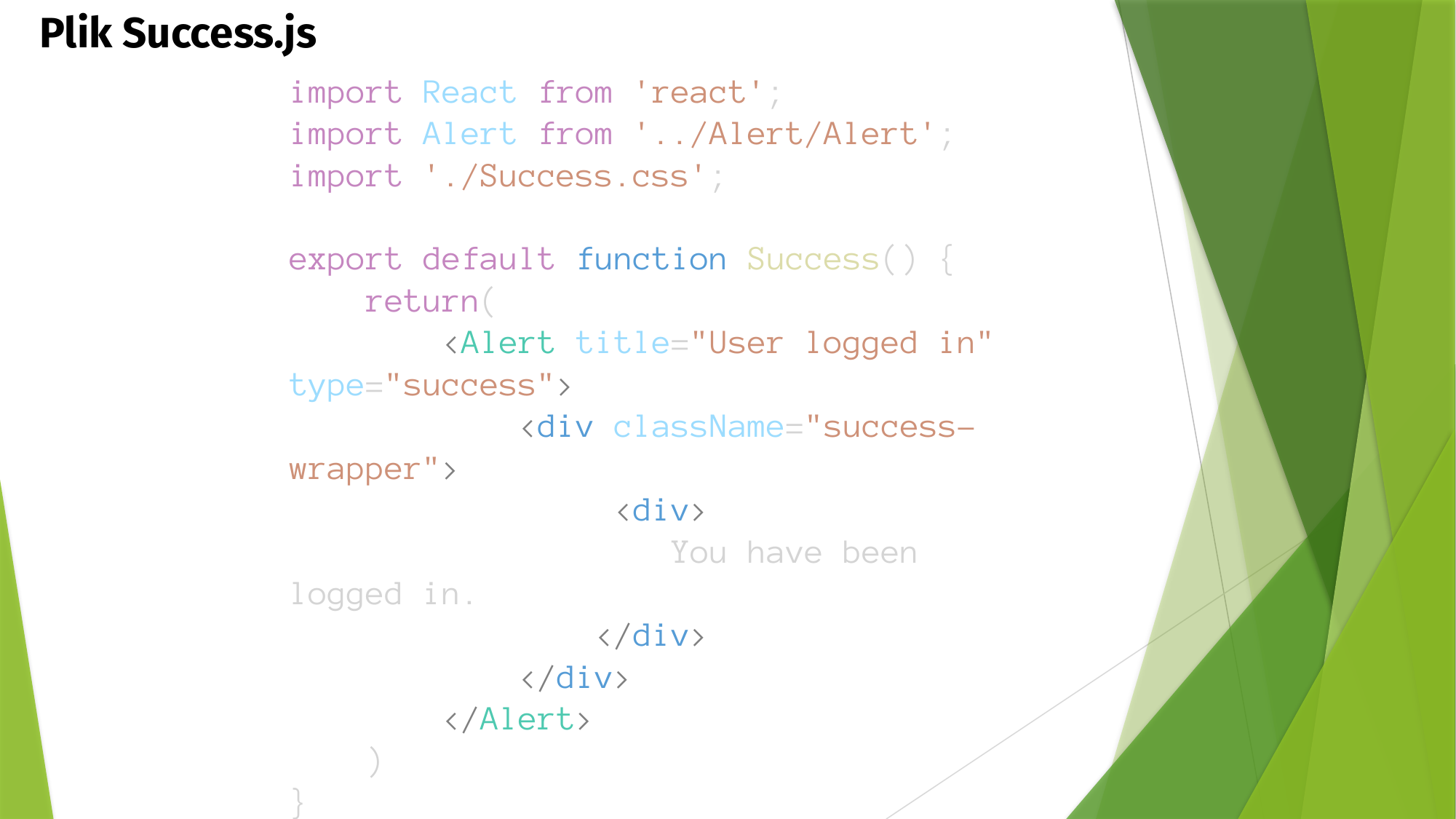

Plik Success.js
import React from 'react';
import Alert from '../Alert/Alert';
import './Success.css';
export default function Success() {
    return(
        <Alert title="User logged in" type="success">
            <div className="success-wrapper">
                 <div>
                    You have been logged in.
                </div>
            </div>
        </Alert>
    )
}